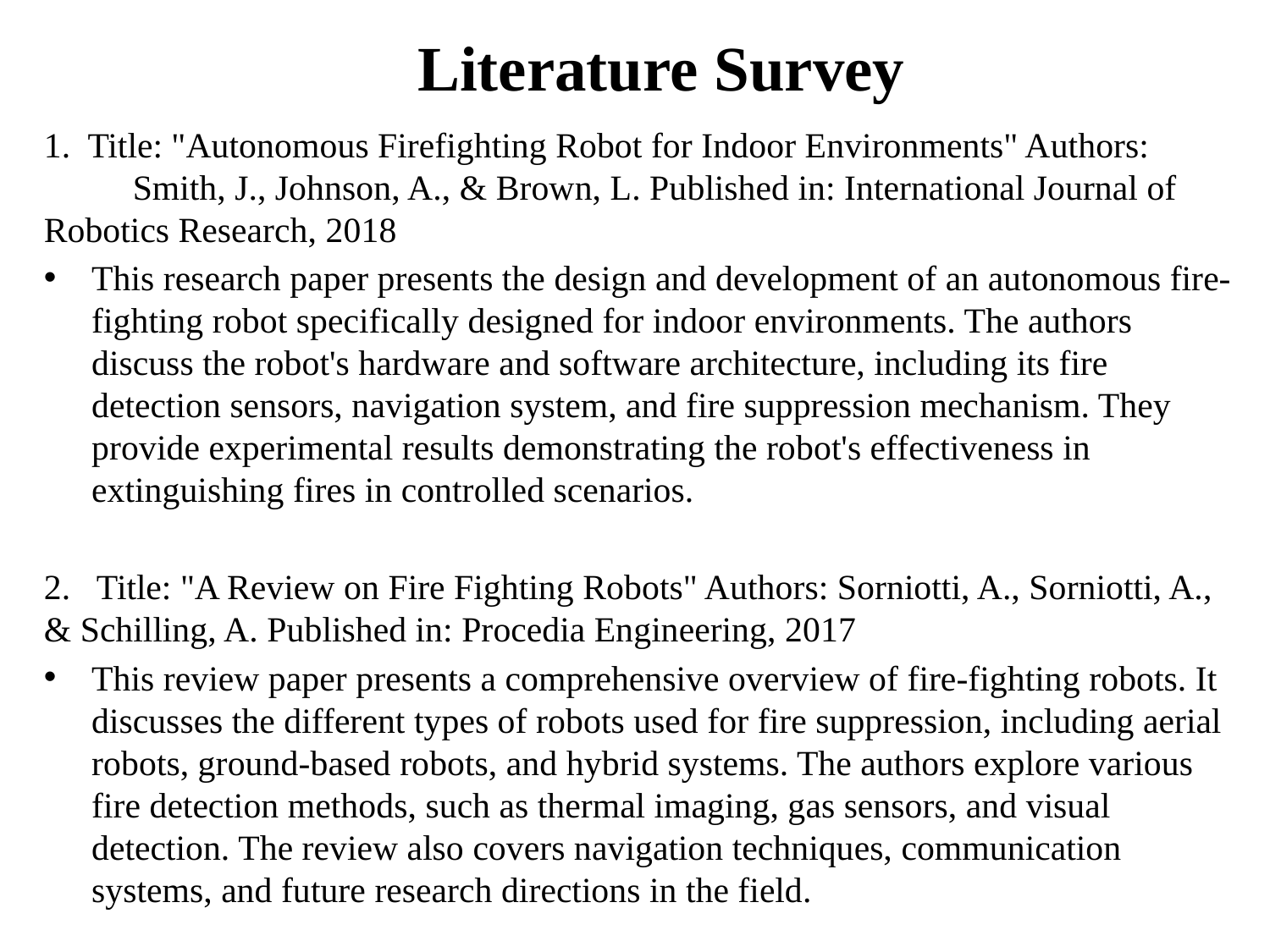

# Literature Survey
1.  Title: "Autonomous Firefighting Robot for Indoor Environments" Authors:                    Smith, J., Johnson, A., & Brown, L. Published in: International Journal of Robotics Research, 2018
This research paper presents the design and development of an autonomous fire-fighting robot specifically designed for indoor environments. The authors discuss the robot's hardware and software architecture, including its fire detection sensors, navigation system, and fire suppression mechanism. They provide experimental results demonstrating the robot's effectiveness in extinguishing fires in controlled scenarios.

2.   Title: "A Review on Fire Fighting Robots" Authors: Sorniotti, A., Sorniotti, A., & Schilling, A. Published in: Procedia Engineering, 2017
This review paper presents a comprehensive overview of fire-fighting robots. It discusses the different types of robots used for fire suppression, including aerial robots, ground-based robots, and hybrid systems. The authors explore various fire detection methods, such as thermal imaging, gas sensors, and visual detection. The review also covers navigation techniques, communication systems, and future research directions in the field.